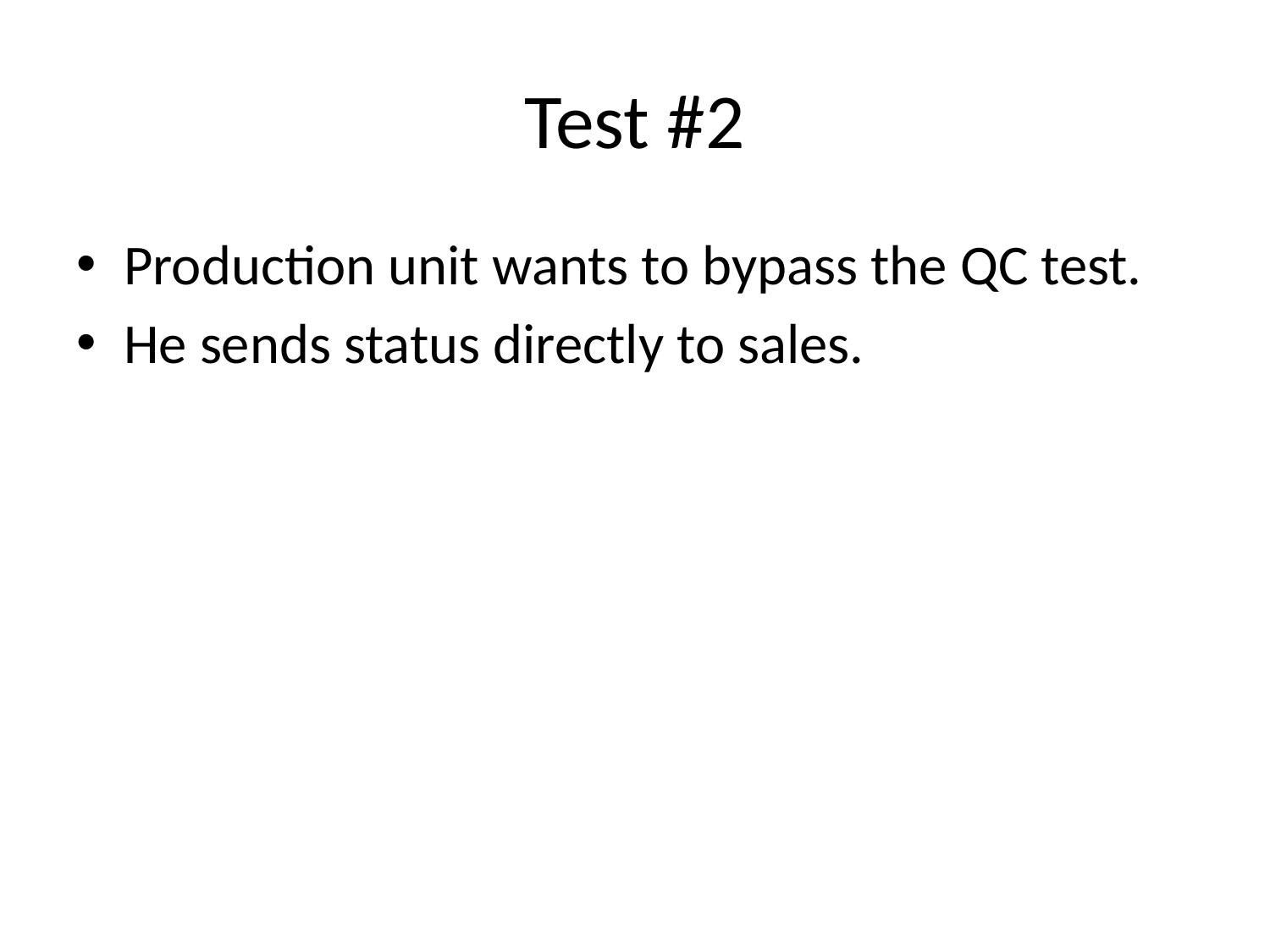

# Test #2
Production unit wants to bypass the QC test.
He sends status directly to sales.